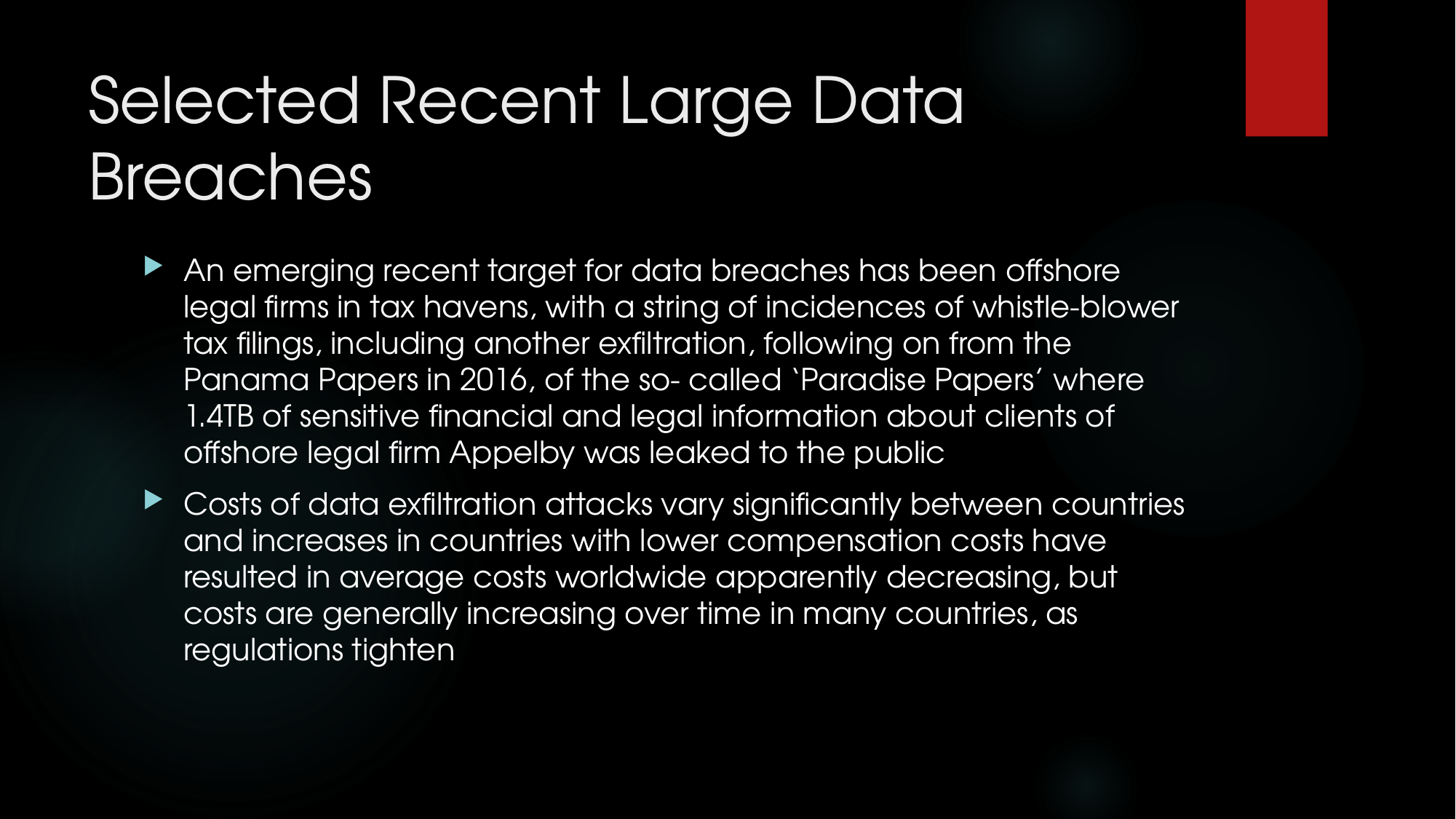

# Selected Recent Large Data Breaches
An emerging recent target for data breaches has been offshore legal firms in tax havens, with a string of incidences of whistle-blower tax filings, including another exfiltration, following on from the Panama Papers in 2016, of the so- called ‘Paradise Papers’ where 1.4TB of sensitive financial and legal information about clients of offshore legal firm Appelby was leaked to the public
Costs of data exfiltration attacks vary significantly between countries and increases in countries with lower compensation costs have resulted in average costs worldwide apparently decreasing, but costs are generally increasing over time in many countries, as regulations tighten